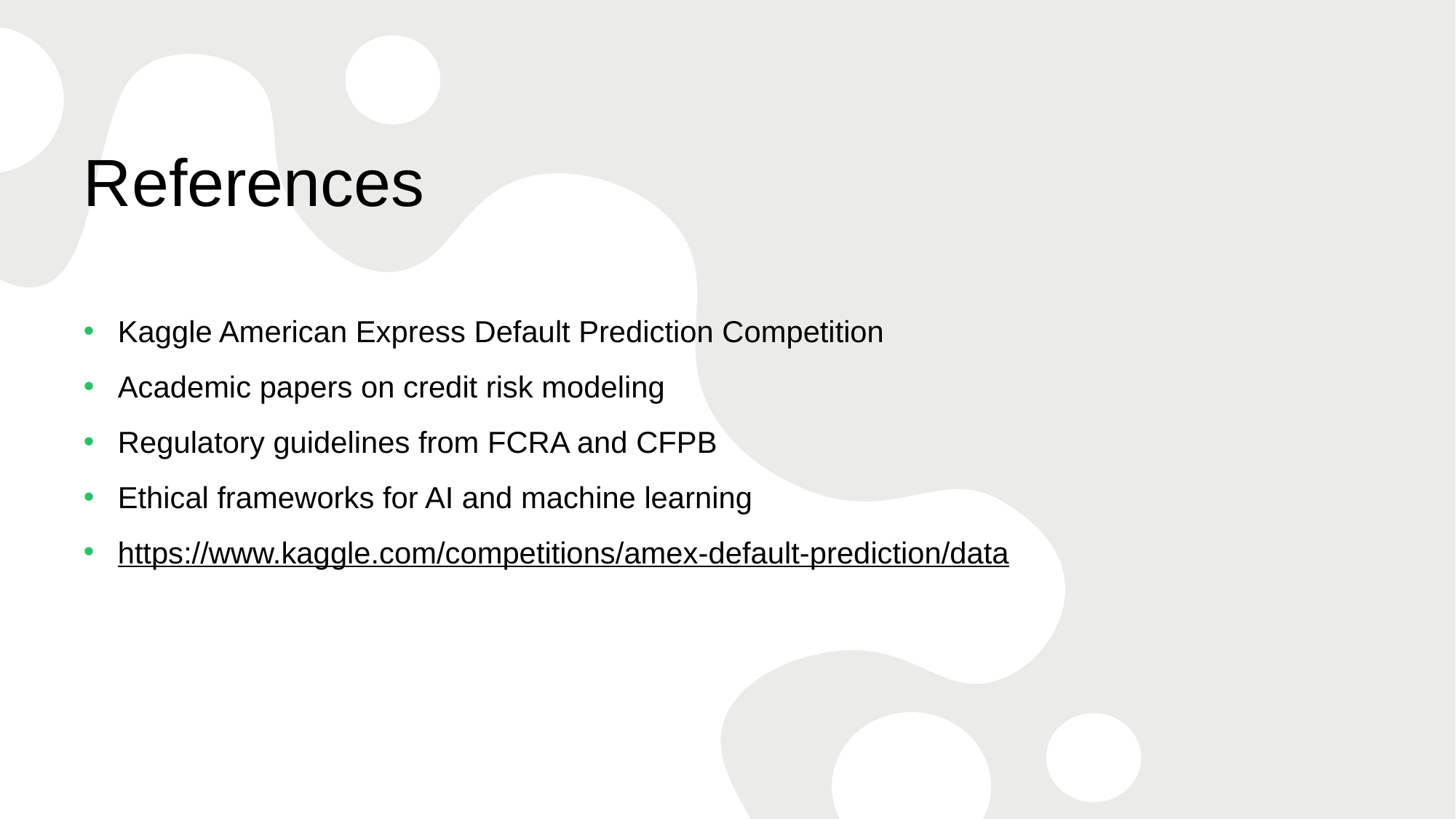

# References

Kaggle American Express Default Prediction Competition
Academic papers on credit risk modeling
Regulatory guidelines from FCRA and CFPB
Ethical frameworks for AI and machine learning
https://www.kaggle.com/competitions/amex-default-prediction/data